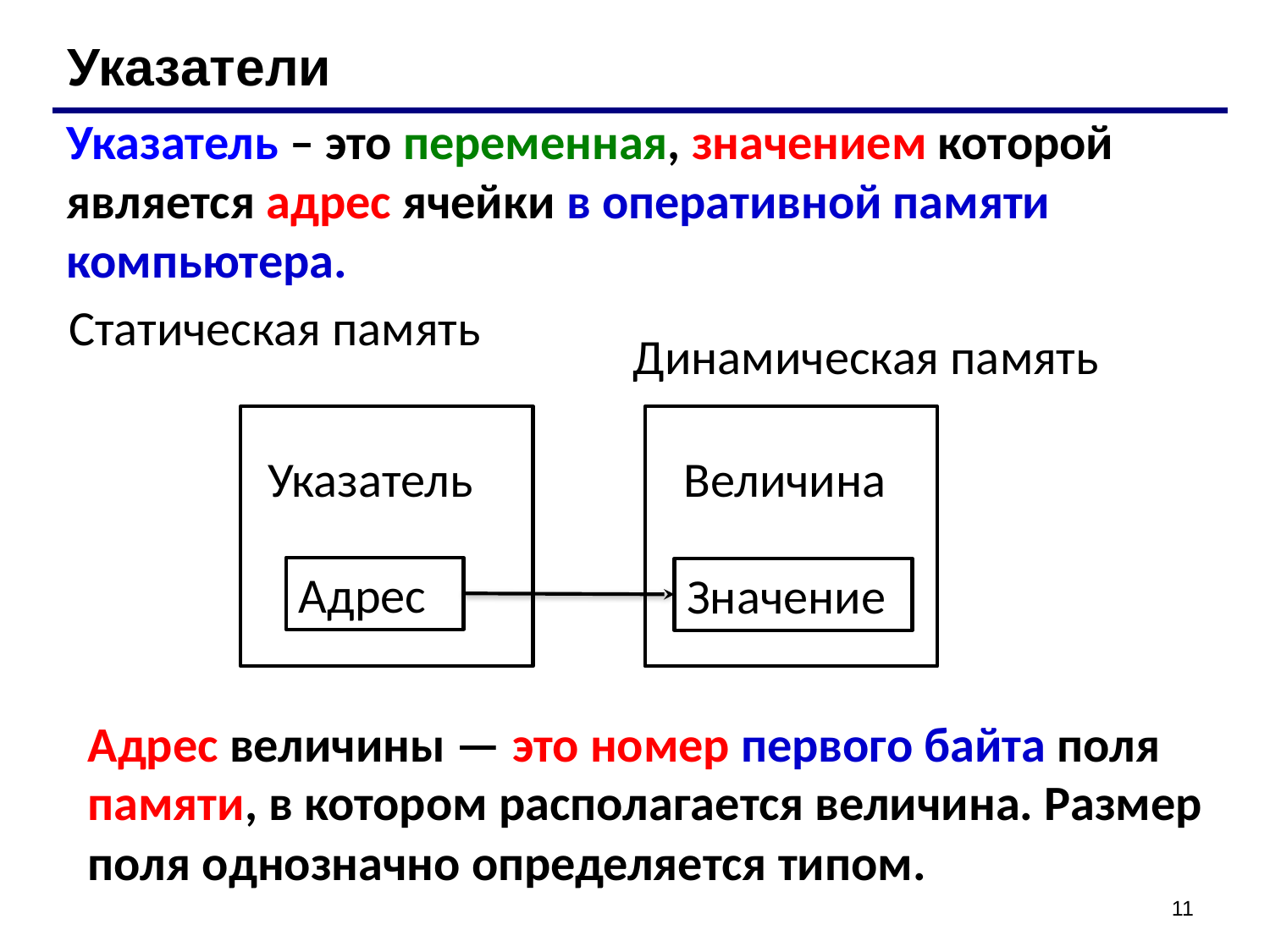

Указатели
Указатель – это переменная, значением которой
является адрес ячейки в оперативной памяти
компьютера.
Статическая память
Динамическая память

Указатель
Величина
Адрес
Значение
Адрес величины — это номер первого байта поля памяти, в котором располагается величина. Размер поля однозначно определяется типом.
11